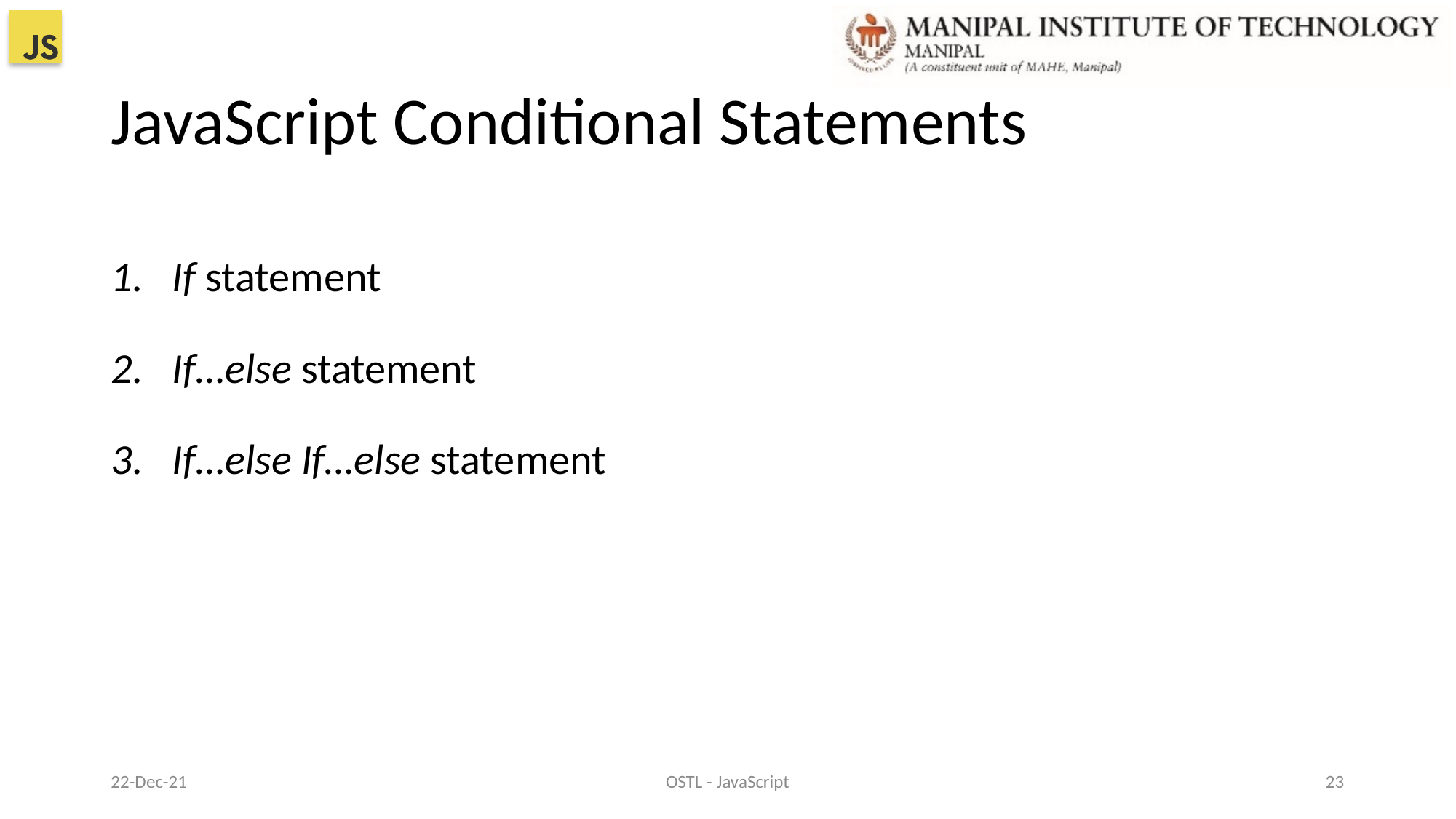

# JavaScript Conditional Statements
If statement
If…else statement
If…else If…else statement
22-Dec-21
OSTL - JavaScript
23